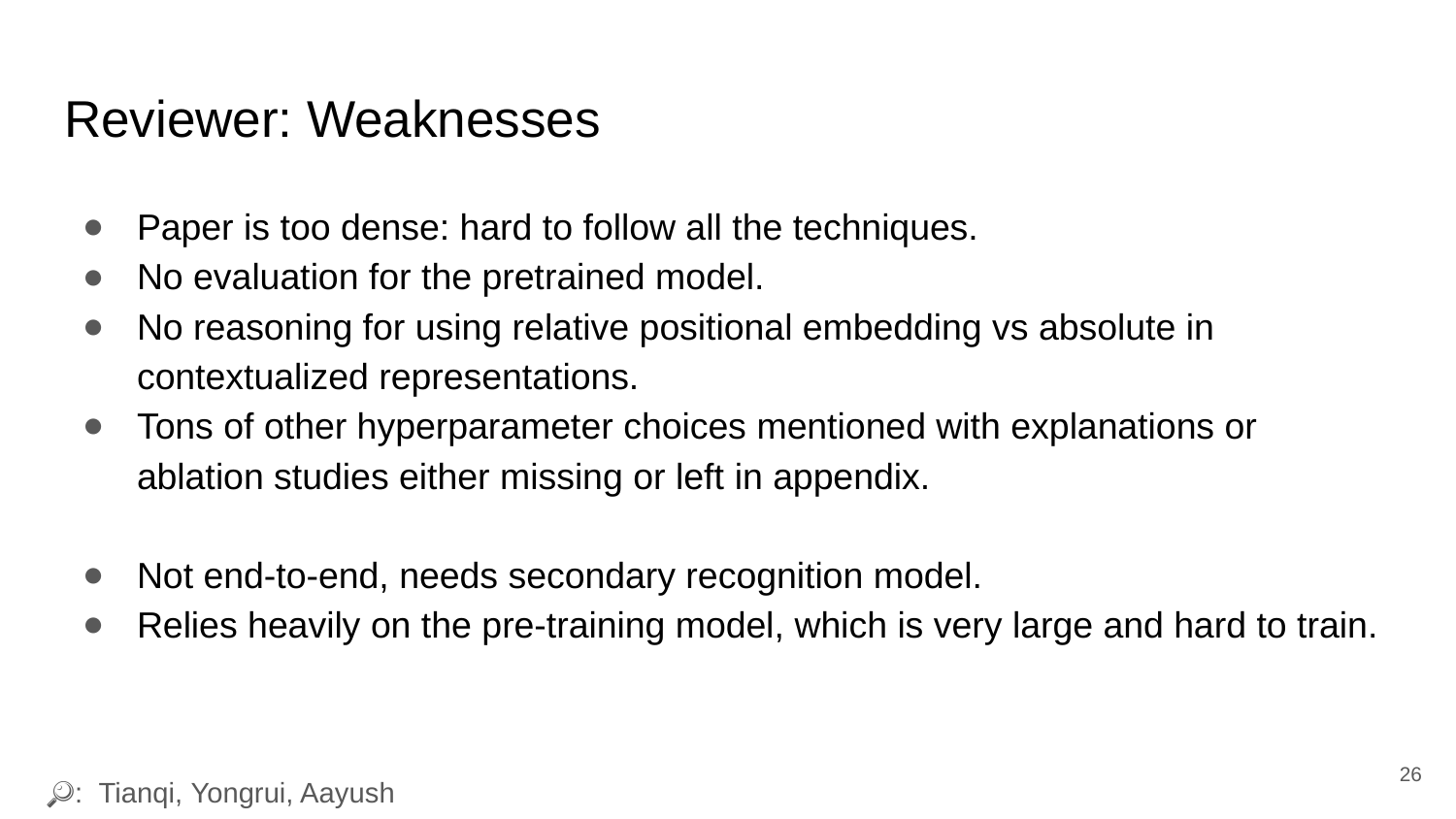

# Reviewer: Weaknesses
Paper is too dense: hard to follow all the techniques.
No evaluation for the pretrained model.
No reasoning for using relative positional embedding vs absolute in contextualized representations.
Tons of other hyperparameter choices mentioned with explanations or ablation studies either missing or left in appendix.

Not end-to-end, needs secondary recognition model.
Relies heavily on the pre-training model, which is very large and hard to train.
26
🔎:  Tianqi, Yongrui, Aayush